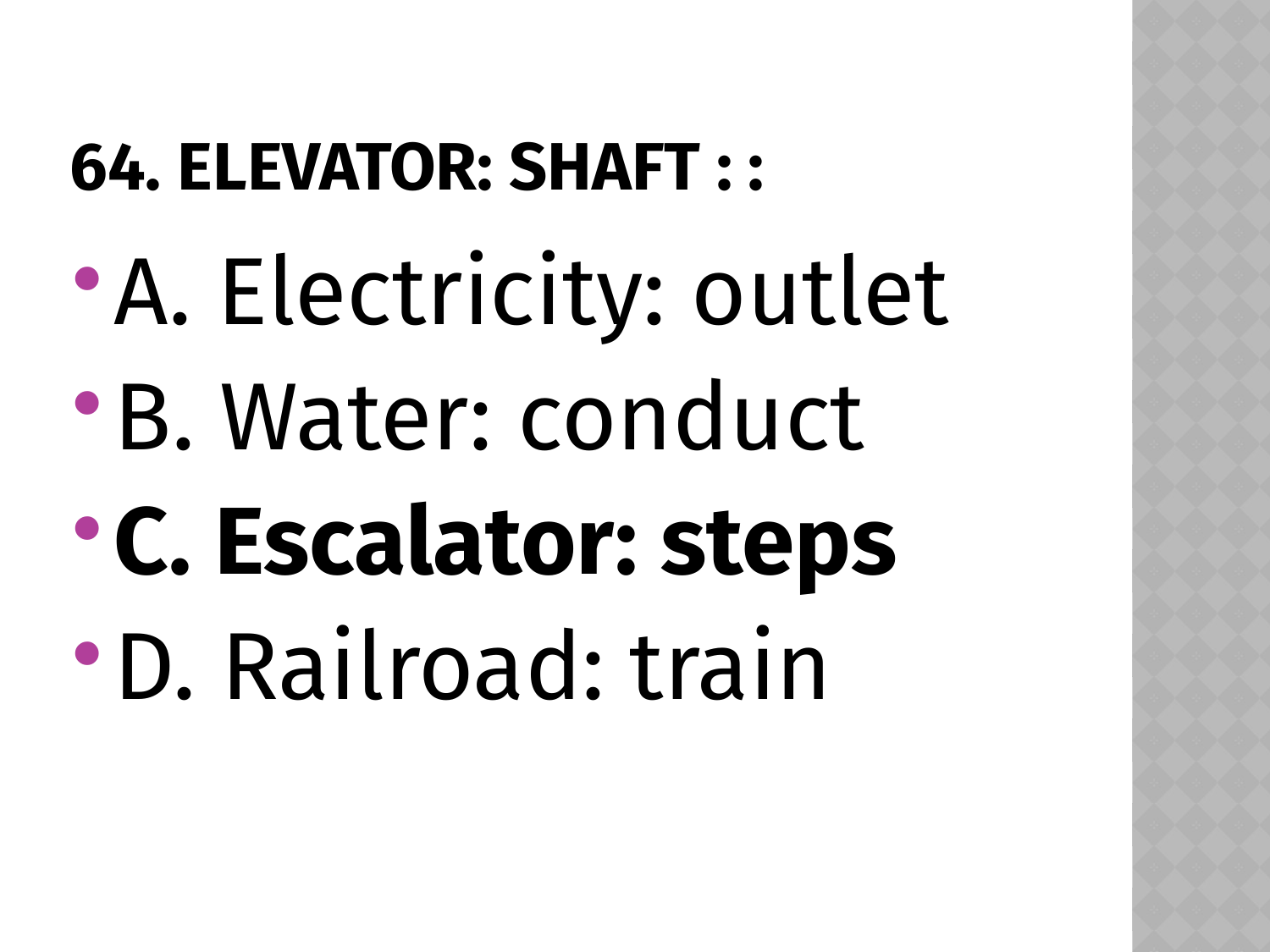

# 64. ELEVATOR: SHAFT : :
A. Electricity: outlet
B. Water: conduct
C. Escalator: steps
D. Railroad: train